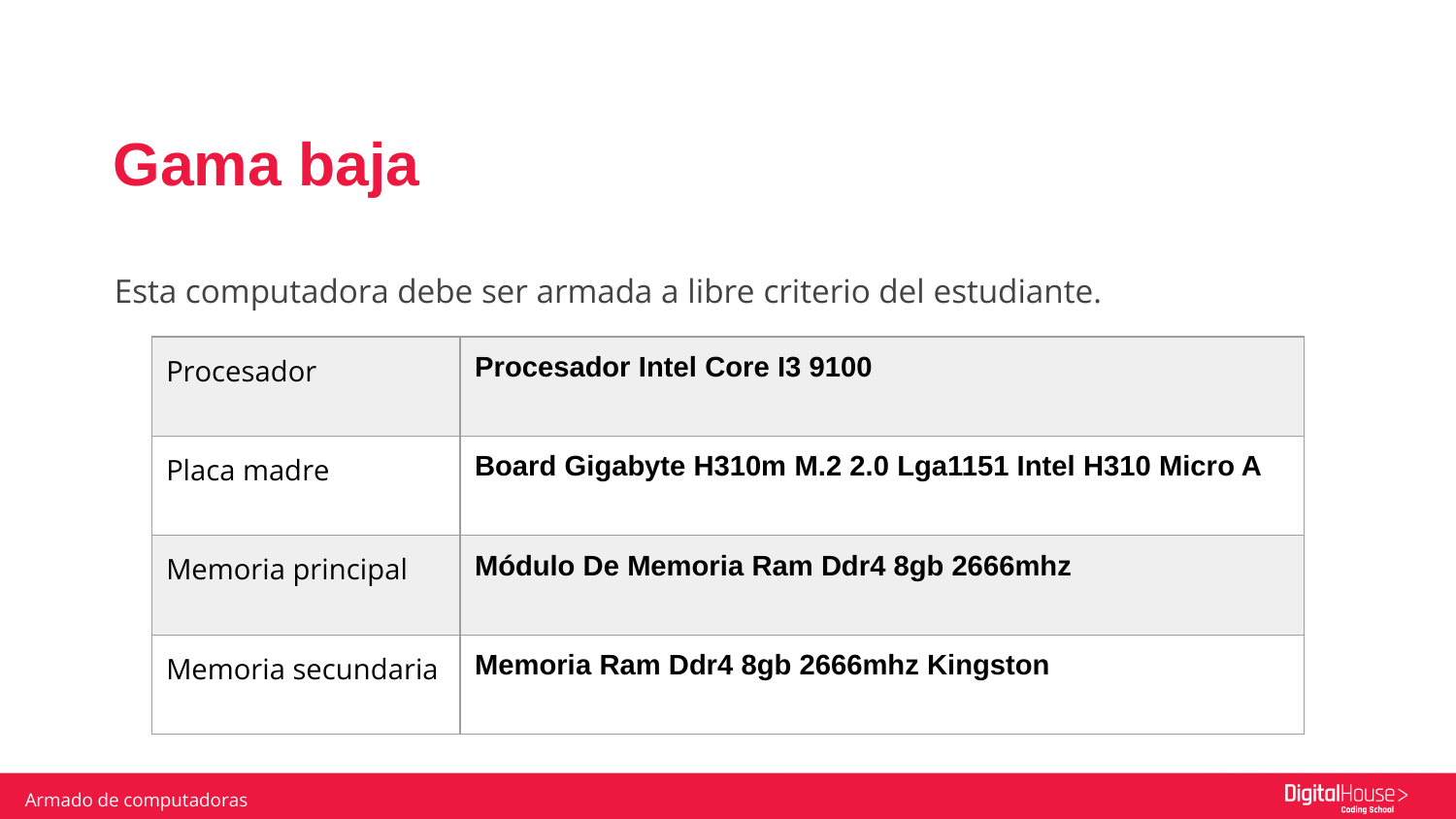

Gama baja
Esta computadora debe ser armada a libre criterio del estudiante.

| Procesador | Procesador Intel Core I3 9100 |
| --- | --- |
| Placa madre | Board Gigabyte H310m M.2 2.0 Lga1151 Intel H310 Micro A |
| Memoria principal | Módulo De Memoria Ram Ddr4 8gb 2666mhz |
| Memoria secundaria | Memoria Ram Ddr4 8gb 2666mhz Kingston |